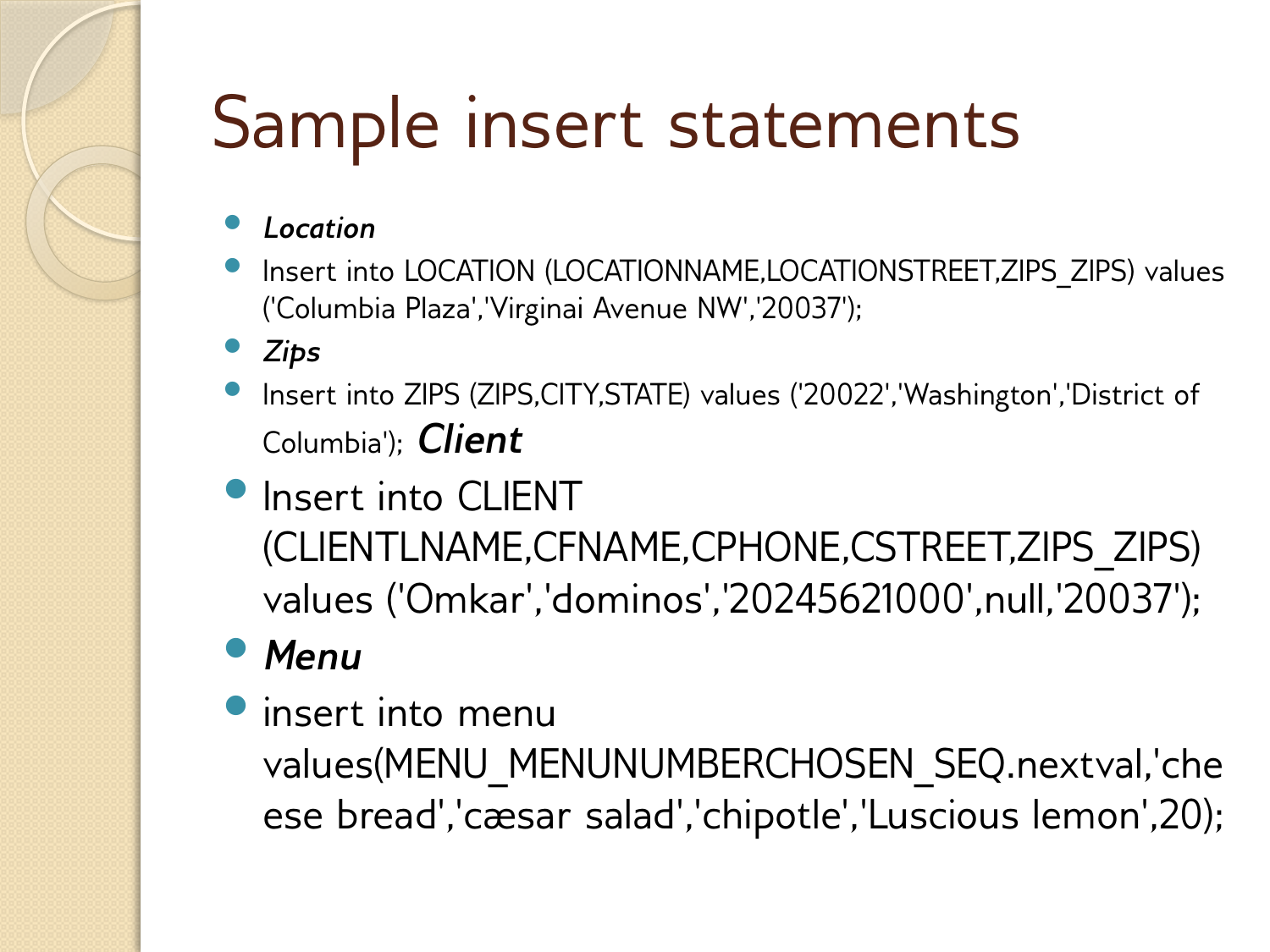

# Sample insert statements
Location
Insert into LOCATION (LOCATIONNAME,LOCATIONSTREET,ZIPS_ZIPS) values ('Columbia Plaza','Virginai Avenue NW','20037');
Zips
Insert into ZIPS (ZIPS,CITY,STATE) values ('20022','Washington','District of Columbia'); Client
Insert into CLIENT (CLIENTLNAME,CFNAME,CPHONE,CSTREET,ZIPS_ZIPS) values ('Omkar','dominos','20245621000',null,'20037');
Menu
insert into menu values(MENU_MENUNUMBERCHOSEN_SEQ.nextval,'cheese bread','caesar salad','chipotle','Luscious lemon',20);